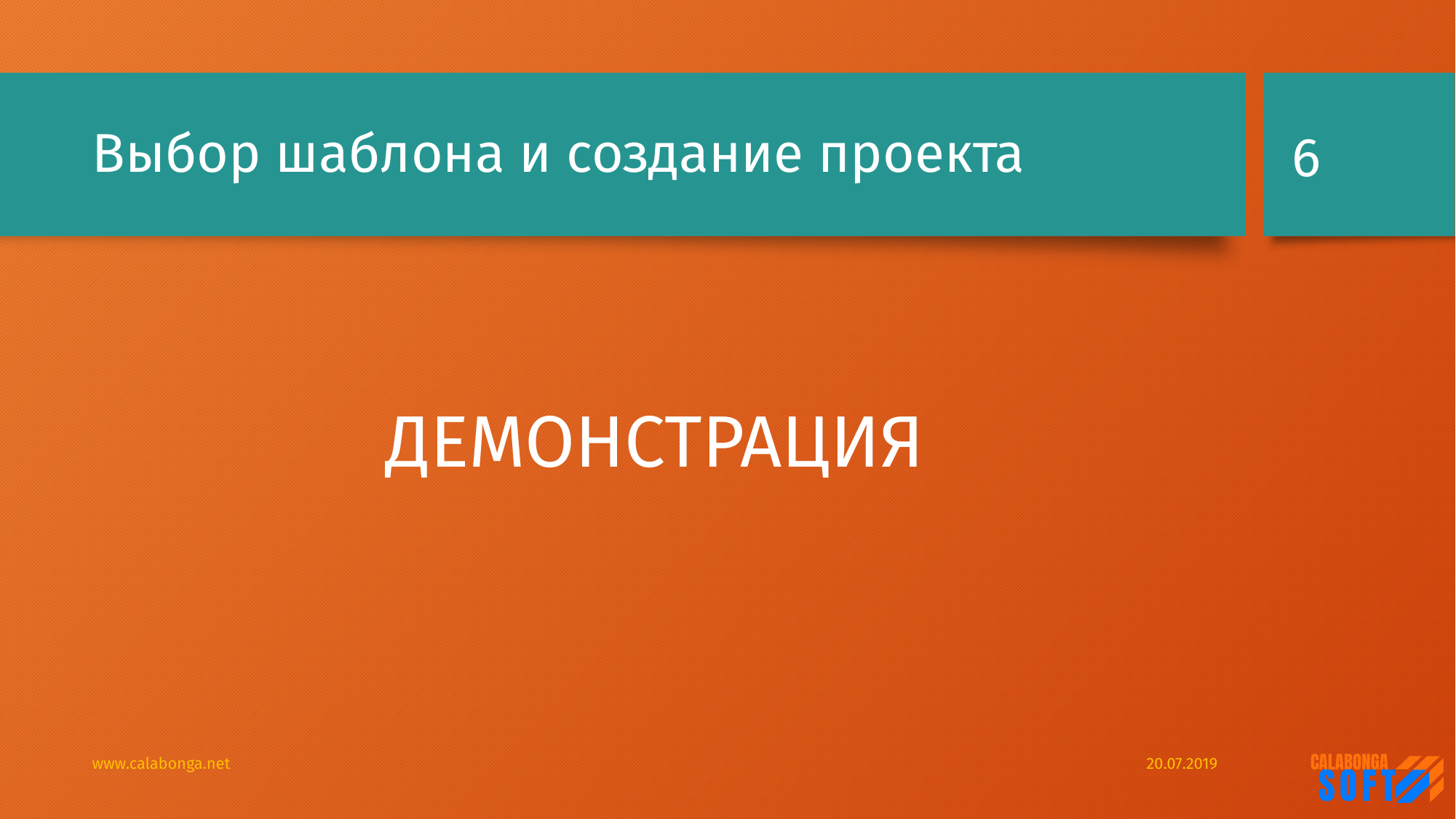

6
# Выбор шаблона и создание проекта
ДЕМОНСТРАЦИЯ
www.calabonga.net
20.07.2019